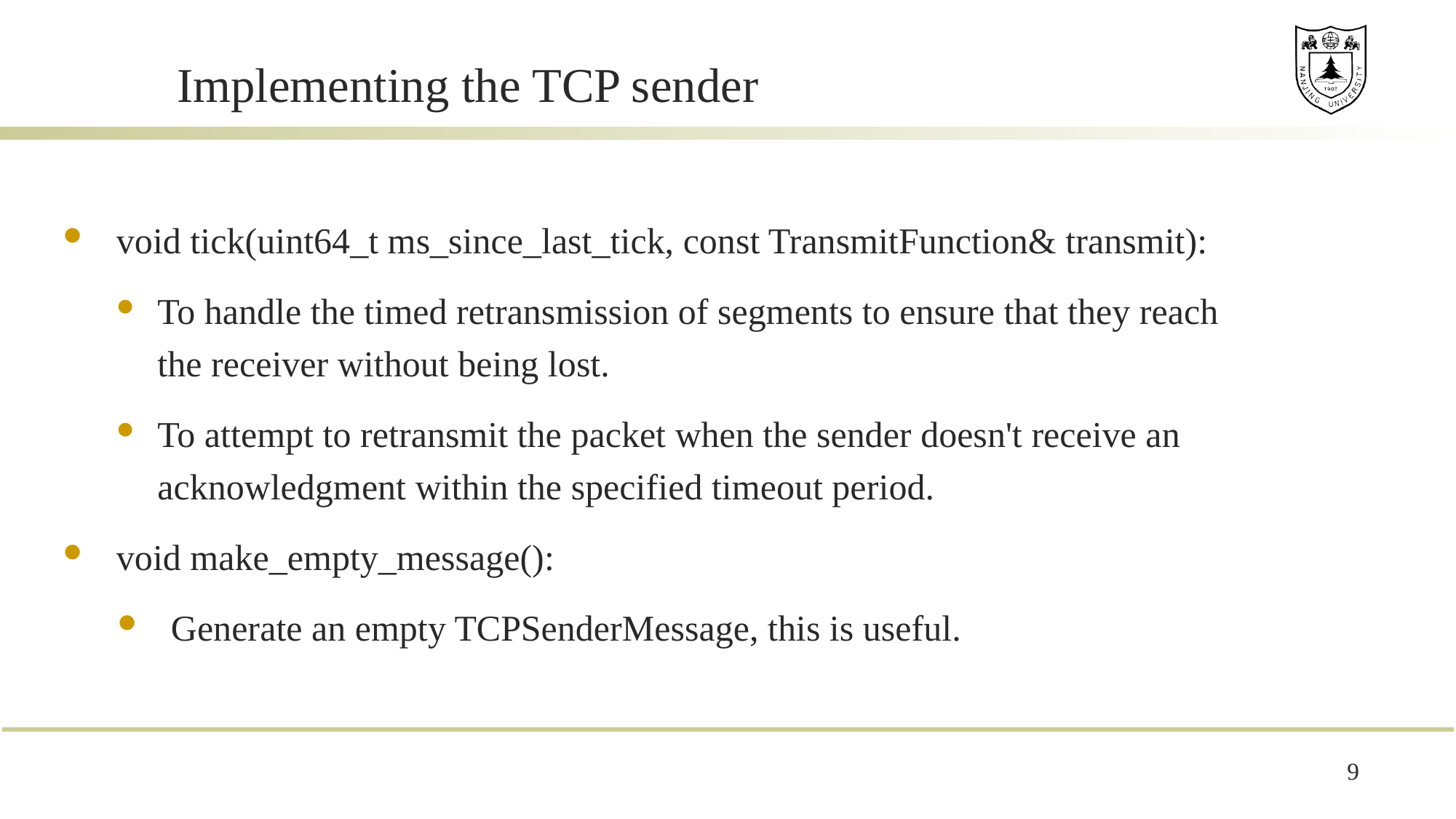

# Implementing the TCP sender
void tick(uint64_t ms_since_last_tick, const TransmitFunction& transmit):
To handle the timed retransmission of segments to ensure that they reach the receiver without being lost.
To attempt to retransmit the packet when the sender doesn't receive an acknowledgment within the specified timeout period.
void make_empty_message():
Generate an empty TCPSenderMessage, this is useful.
9